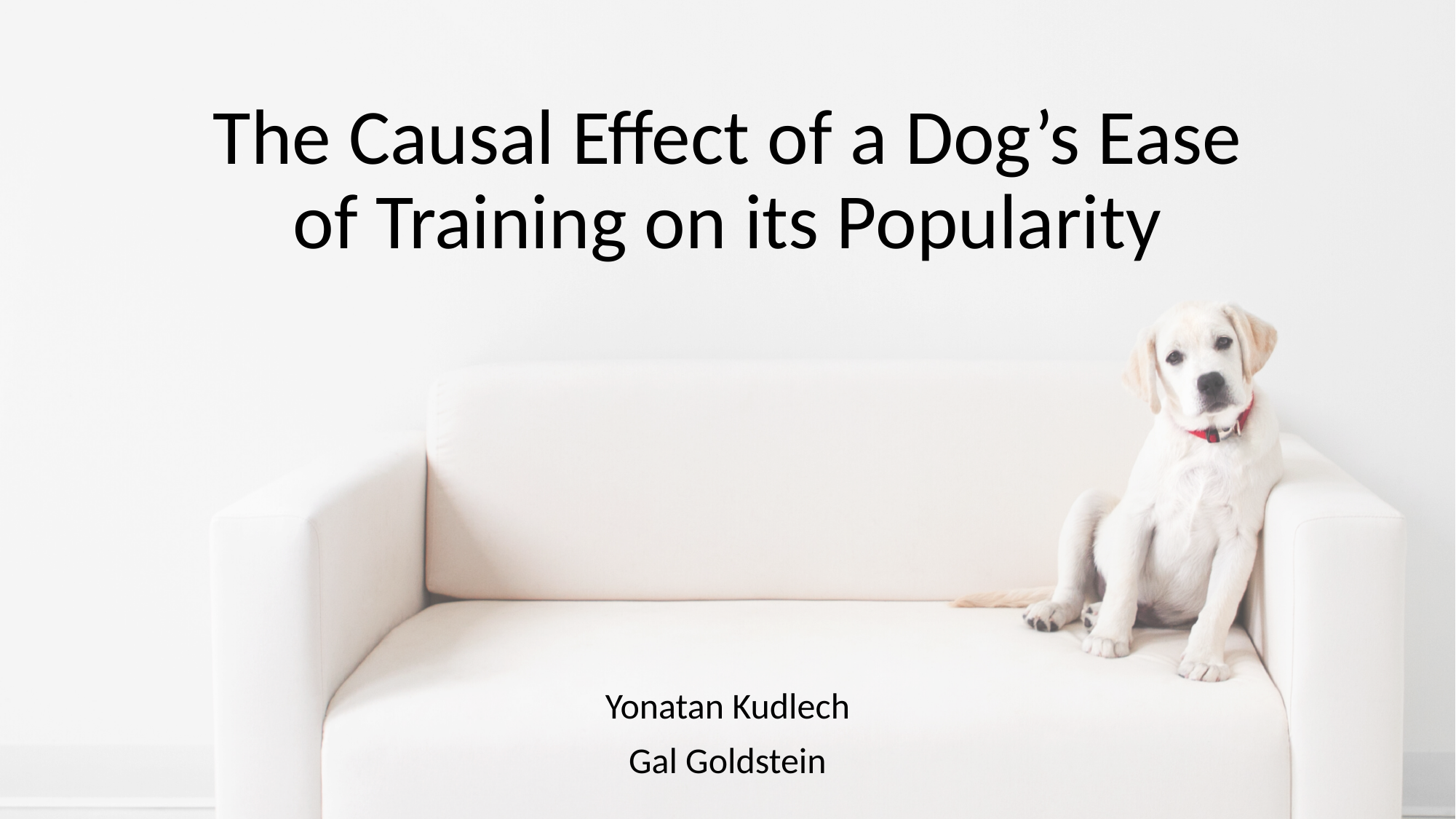

# The Causal Effect of a Dog’s Ease of Training on its Popularity
Yonatan Kudlech
Gal Goldstein